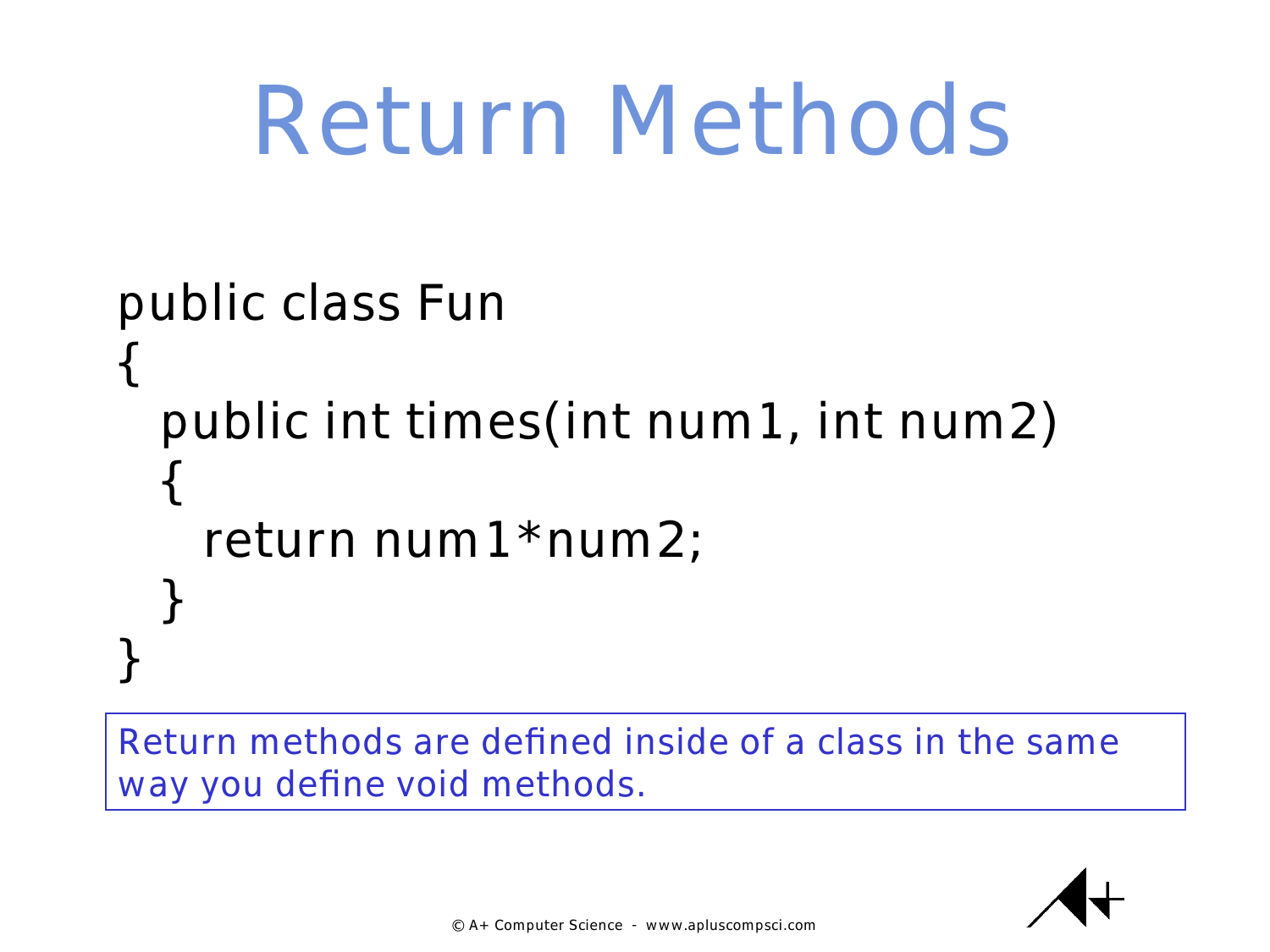

Return Methods
public class Fun
{
   public int times(int num1, int num2)
   {
      return num1*num2;
   }
}
Return methods are defined inside of a class in the same way you define void methods.

© A+ Computer Science  -  www.apluscompsci.com